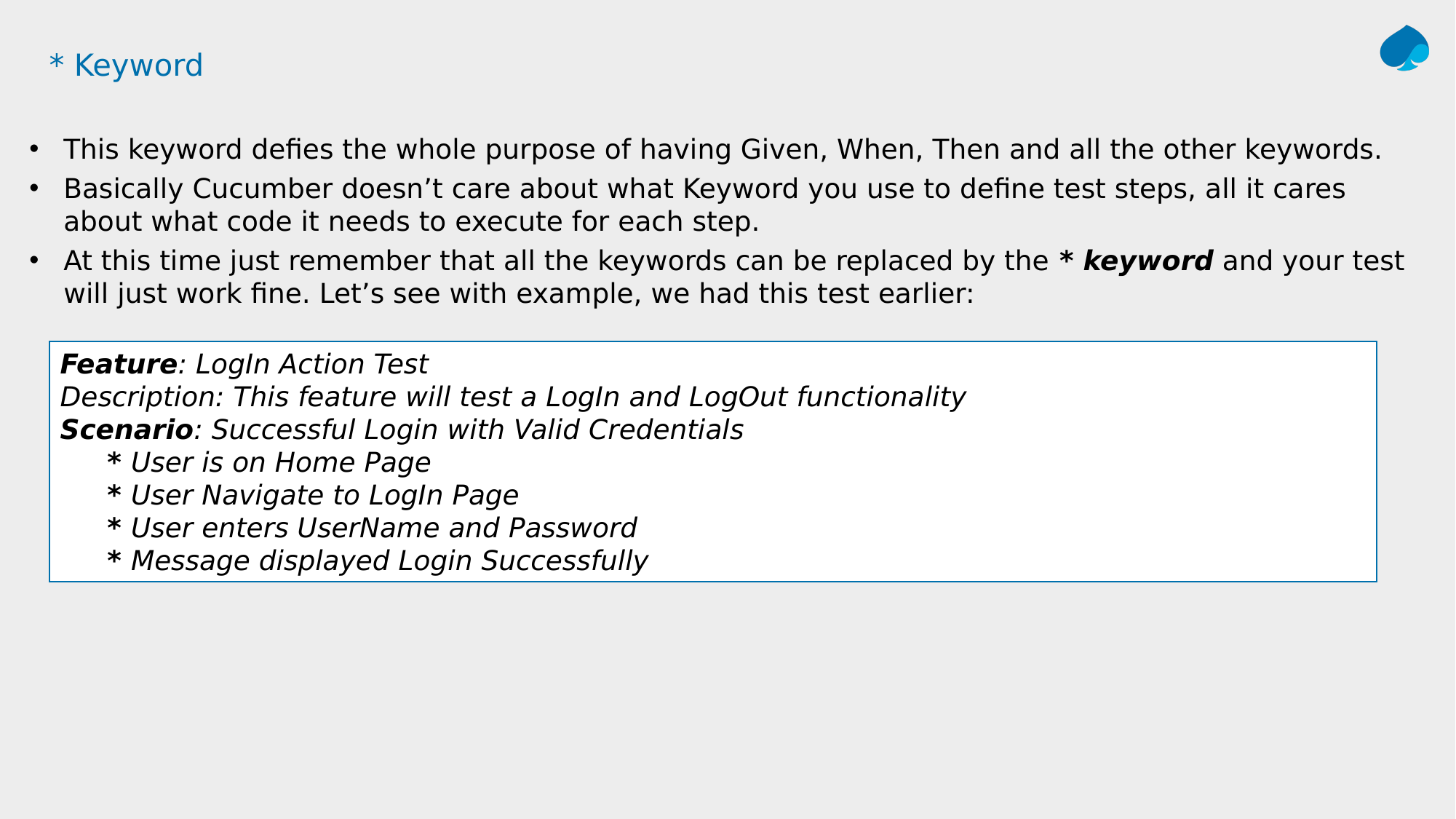

# * Keyword
This keyword defies the whole purpose of having Given, When, Then and all the other keywords.
Basically Cucumber doesn’t care about what Keyword you use to define test steps, all it cares about what code it needs to execute for each step.
At this time just remember that all the keywords can be replaced by the * keyword and your test will just work fine. Let’s see with example, we had this test earlier:
Feature: LogIn Action Test
Description: This feature will test a LogIn and LogOut functionality
Scenario: Successful Login with Valid Credentials
     * User is on Home Page
     * User Navigate to LogIn Page
     * User enters UserName and Password
     * Message displayed Login Successfully